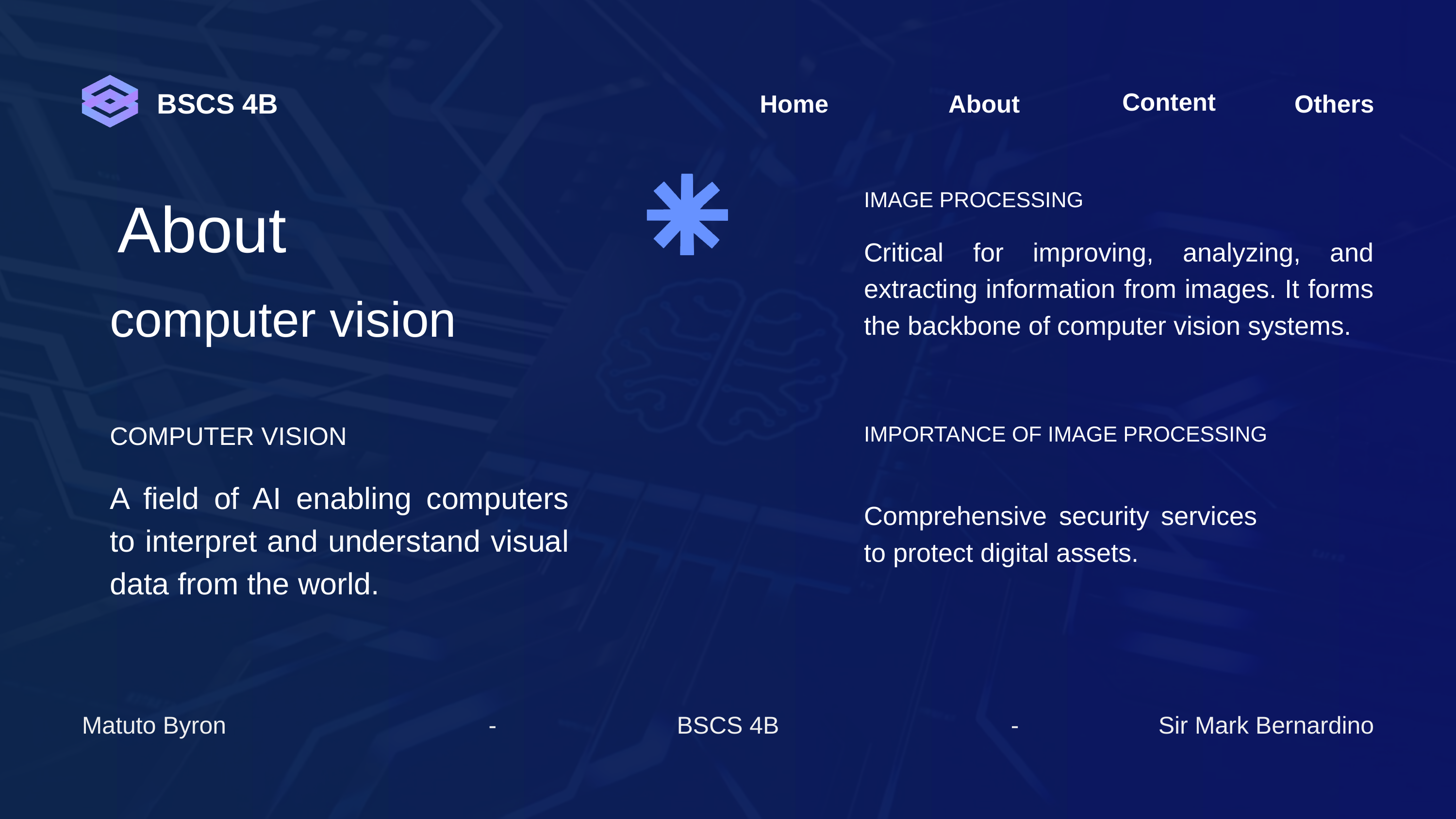

Content
Home
Others
About
BSCS 4B

IMAGE PROCESSING
About
Critical for improving, analyzing, and extracting information from images. It forms the backbone of computer vision systems.
computer vision
COMPUTER VISION
IMPORTANCE OF IMAGE PROCESSING
A field of AI enabling computers to interpret and understand visual data from the world.
Comprehensive security services to protect digital assets.
Matuto Byron
-
BSCS 4B
-
Sir Mark Bernardino